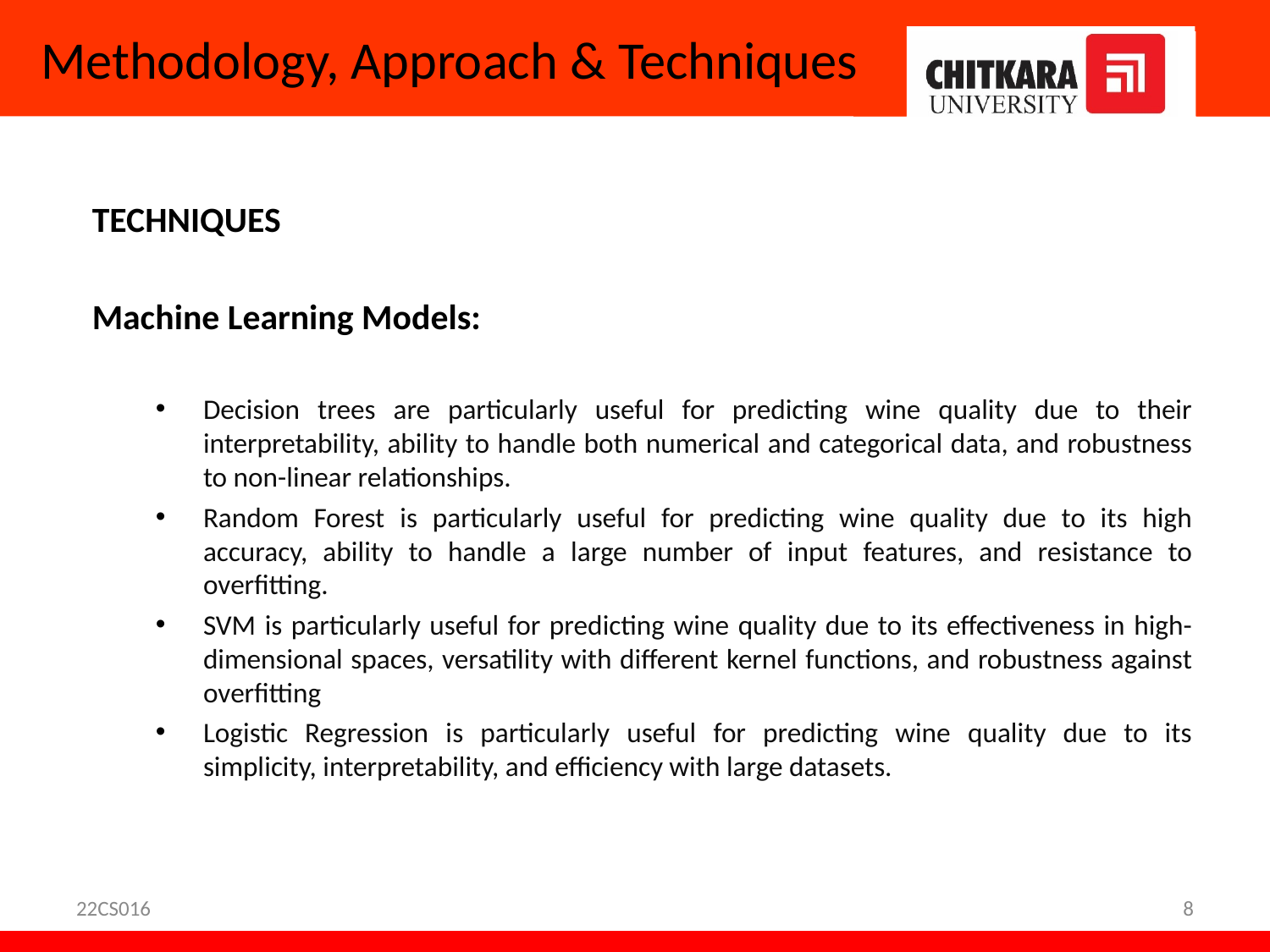

# Methodology, Approach & Techniques
TECHNIQUES

Machine Learning Models:

Decision trees are particularly useful for predicting wine quality due to their interpretability, ability to handle both numerical and categorical data, and robustness to non-linear relationships.
Random Forest is particularly useful for predicting wine quality due to its high accuracy, ability to handle a large number of input features, and resistance to overfitting.
SVM is particularly useful for predicting wine quality due to its effectiveness in high-dimensional spaces, versatility with different kernel functions, and robustness against overfitting
Logistic Regression is particularly useful for predicting wine quality due to its simplicity, interpretability, and efficiency with large datasets.
22CS016
8